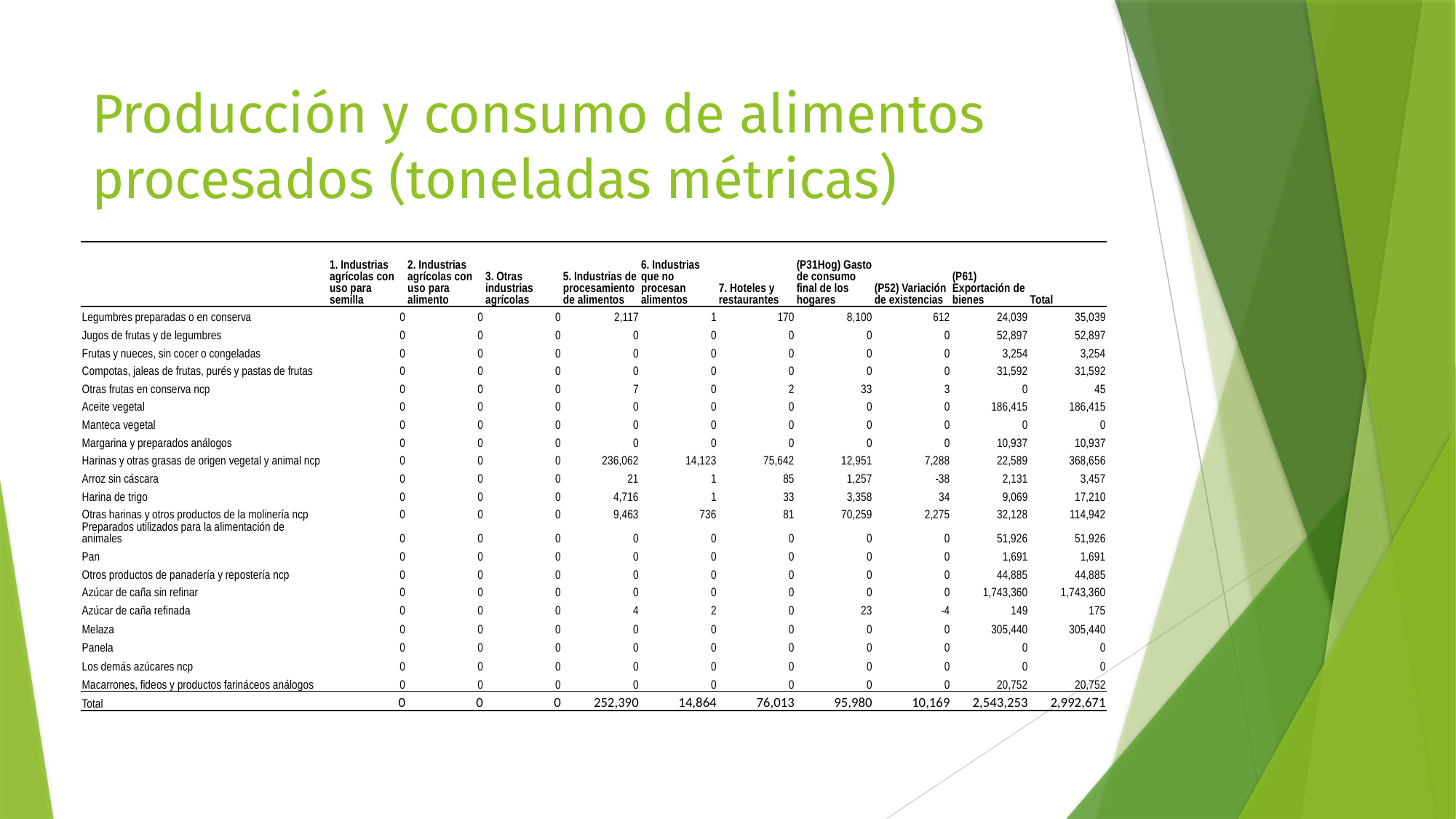

# Producción y consumo de alimentos procesados (toneladas métricas)
|  | 1. Industrias agrícolas con uso para semilla | 2. Industrias agrícolas con uso para alimento | 3. Otras industrias agrícolas | 5. Industrias de procesamiento de alimentos | 6. Industrias que no procesan alimentos | 7. Hoteles y restaurantes | (P31Hog) Gasto de consumo final de los hogares | (P52) Variación de existencias | (P61) Exportación de bienes | Total |
| --- | --- | --- | --- | --- | --- | --- | --- | --- | --- | --- |
| Legumbres preparadas o en conserva | 0 | 0 | 0 | 2,117 | 1 | 170 | 8,100 | 612 | 24,039 | 35,039 |
| Jugos de frutas y de legumbres | 0 | 0 | 0 | 0 | 0 | 0 | 0 | 0 | 52,897 | 52,897 |
| Frutas y nueces, sin cocer o congeladas | 0 | 0 | 0 | 0 | 0 | 0 | 0 | 0 | 3,254 | 3,254 |
| Compotas, jaleas de frutas, purés y pastas de frutas | 0 | 0 | 0 | 0 | 0 | 0 | 0 | 0 | 31,592 | 31,592 |
| Otras frutas en conserva ncp | 0 | 0 | 0 | 7 | 0 | 2 | 33 | 3 | 0 | 45 |
| Aceite vegetal | 0 | 0 | 0 | 0 | 0 | 0 | 0 | 0 | 186,415 | 186,415 |
| Manteca vegetal | 0 | 0 | 0 | 0 | 0 | 0 | 0 | 0 | 0 | 0 |
| Margarina y preparados análogos | 0 | 0 | 0 | 0 | 0 | 0 | 0 | 0 | 10,937 | 10,937 |
| Harinas y otras grasas de origen vegetal y animal ncp | 0 | 0 | 0 | 236,062 | 14,123 | 75,642 | 12,951 | 7,288 | 22,589 | 368,656 |
| Arroz sin cáscara | 0 | 0 | 0 | 21 | 1 | 85 | 1,257 | -38 | 2,131 | 3,457 |
| Harina de trigo | 0 | 0 | 0 | 4,716 | 1 | 33 | 3,358 | 34 | 9,069 | 17,210 |
| Otras harinas y otros productos de la molinería ncp | 0 | 0 | 0 | 9,463 | 736 | 81 | 70,259 | 2,275 | 32,128 | 114,942 |
| Preparados utilizados para la alimentación de animales | 0 | 0 | 0 | 0 | 0 | 0 | 0 | 0 | 51,926 | 51,926 |
| Pan | 0 | 0 | 0 | 0 | 0 | 0 | 0 | 0 | 1,691 | 1,691 |
| Otros productos de panadería y repostería ncp | 0 | 0 | 0 | 0 | 0 | 0 | 0 | 0 | 44,885 | 44,885 |
| Azúcar de caña sin refinar | 0 | 0 | 0 | 0 | 0 | 0 | 0 | 0 | 1,743,360 | 1,743,360 |
| Azúcar de caña refinada | 0 | 0 | 0 | 4 | 2 | 0 | 23 | -4 | 149 | 175 |
| Melaza | 0 | 0 | 0 | 0 | 0 | 0 | 0 | 0 | 305,440 | 305,440 |
| Panela | 0 | 0 | 0 | 0 | 0 | 0 | 0 | 0 | 0 | 0 |
| Los demás azúcares ncp | 0 | 0 | 0 | 0 | 0 | 0 | 0 | 0 | 0 | 0 |
| Macarrones, fideos y productos farináceos análogos | 0 | 0 | 0 | 0 | 0 | 0 | 0 | 0 | 20,752 | 20,752 |
| Total | 0 | 0 | 0 | 252,390 | 14,864 | 76,013 | 95,980 | 10,169 | 2,543,253 | 2,992,671 |